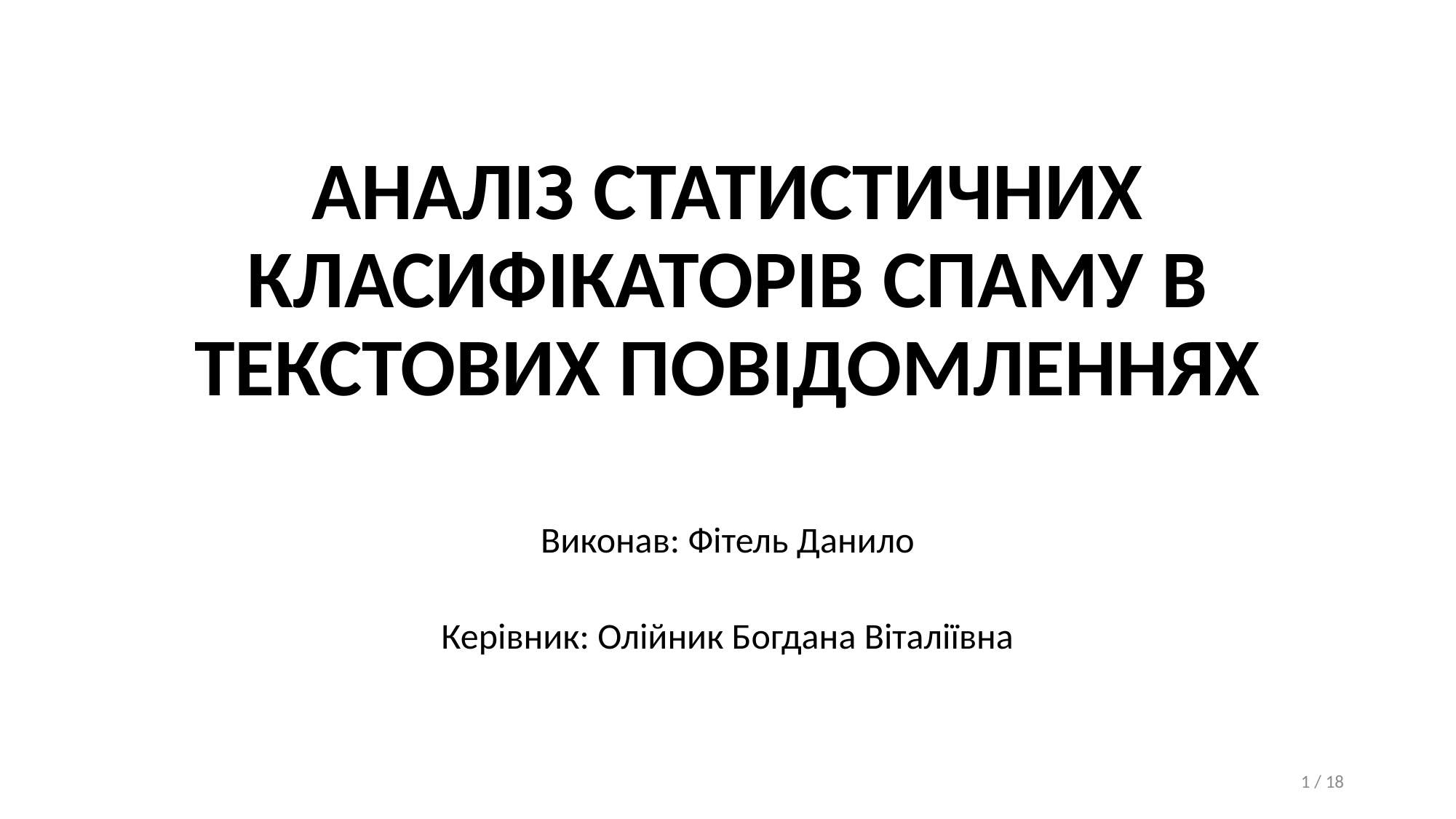

# АНАЛІЗ СТАТИСТИЧНИХ КЛАСИФІКАТОРІВ СПАМУ В ТЕКСТОВИХ ПОВІДОМЛЕННЯХ
Виконав: Фітель Данило
Керівник: Олійник Богдана Віталіївна
1 / 18